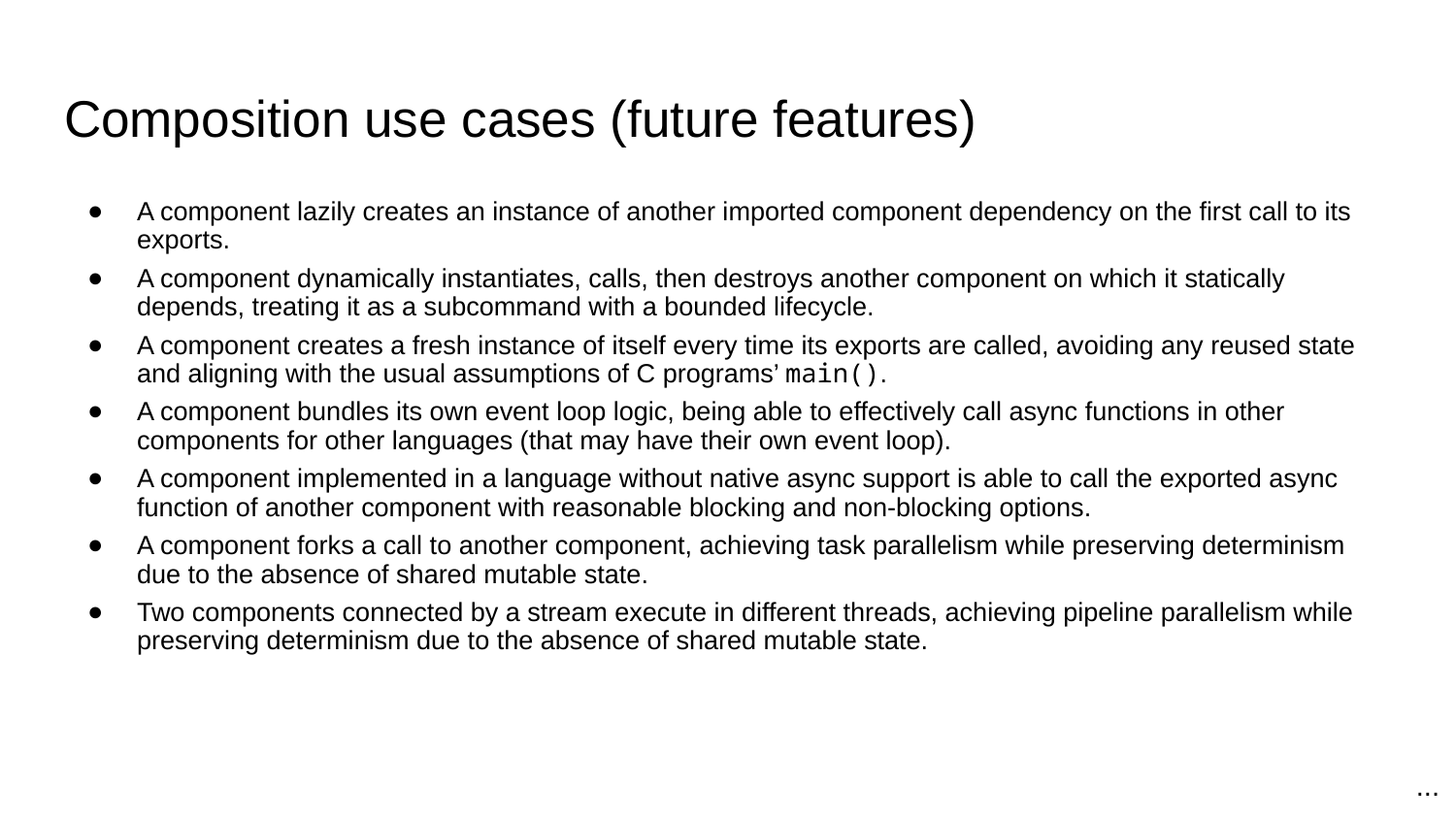

# Composition use cases (future features)
A component lazily creates an instance of another imported component dependency on the first call to its exports.
A component dynamically instantiates, calls, then destroys another component on which it statically depends, treating it as a subcommand with a bounded lifecycle.
A component creates a fresh instance of itself every time its exports are called, avoiding any reused state and aligning with the usual assumptions of C programs’ main().
A component bundles its own event loop logic, being able to effectively call async functions in other components for other languages (that may have their own event loop).
A component implemented in a language without native async support is able to call the exported async function of another component with reasonable blocking and non-blocking options.
A component forks a call to another component, achieving task parallelism while preserving determinism due to the absence of shared mutable state.
Two components connected by a stream execute in different threads, achieving pipeline parallelism while preserving determinism due to the absence of shared mutable state.
...